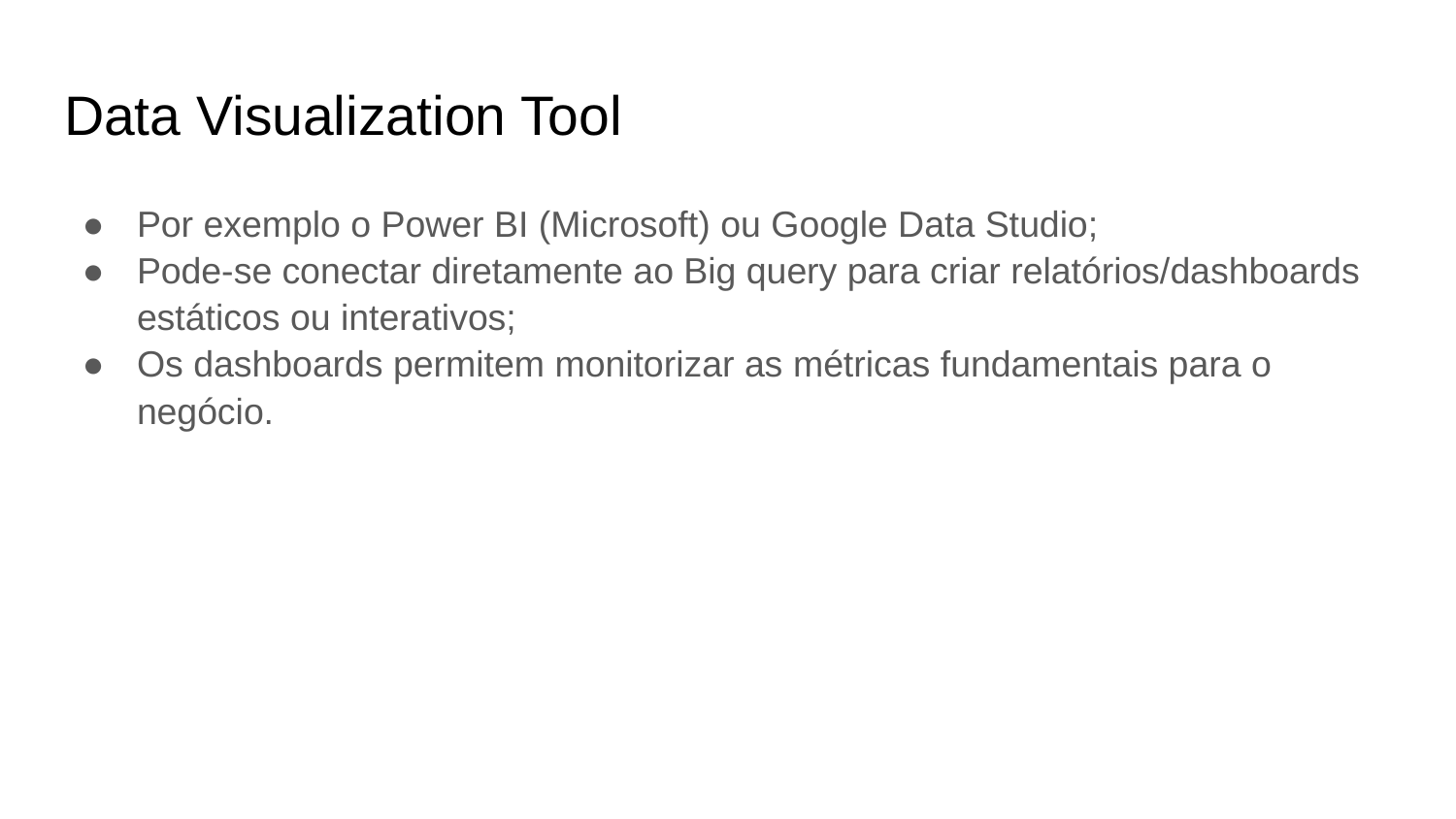

# Data Visualization Tool
Por exemplo o Power BI (Microsoft) ou Google Data Studio;
Pode-se conectar diretamente ao Big query para criar relatórios/dashboards estáticos ou interativos;
Os dashboards permitem monitorizar as métricas fundamentais para o negócio.